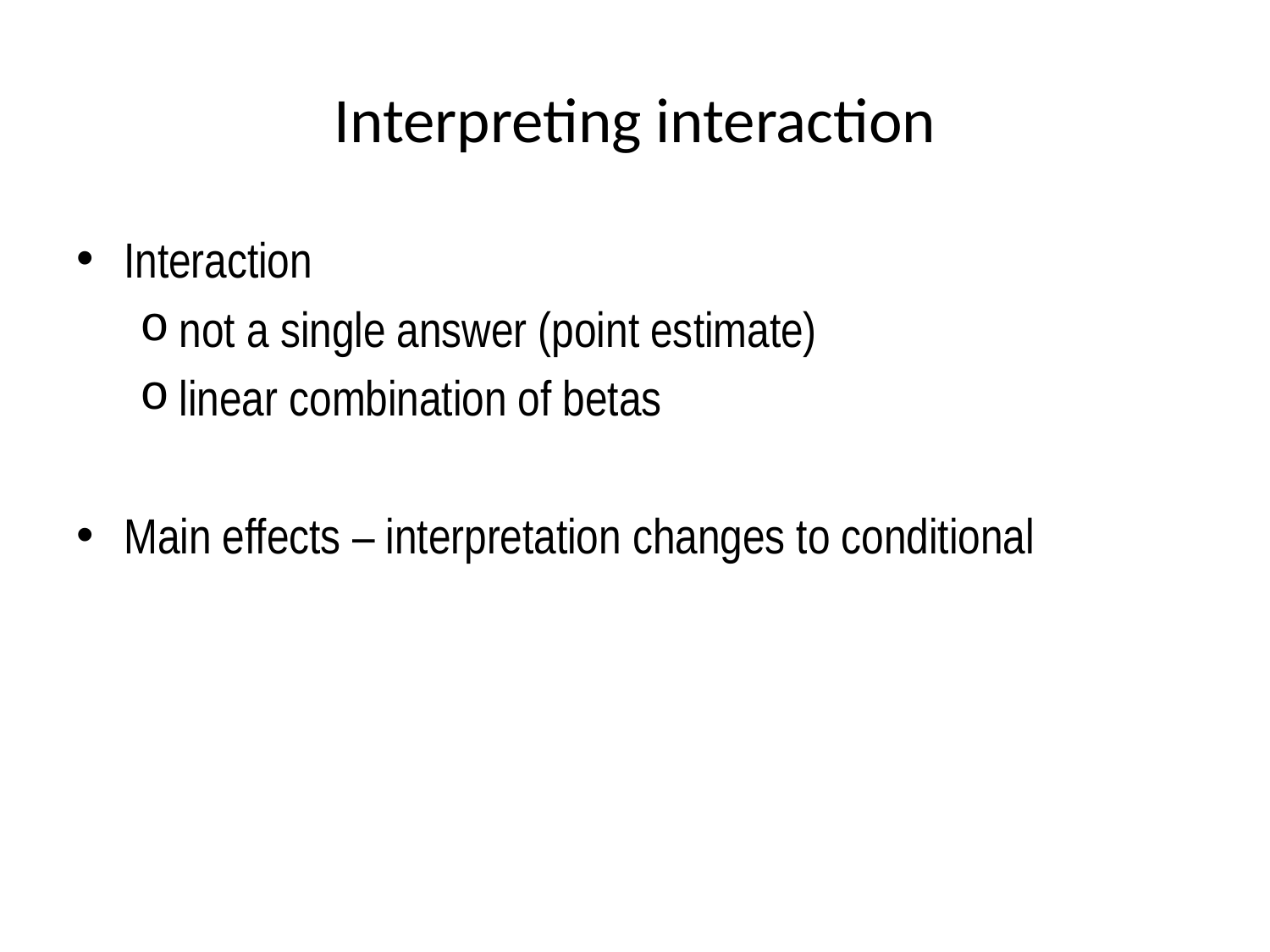

# Interpreting interaction
Interaction
not a single answer (point estimate)
linear combination of betas

Main effects – interpretation changes to conditional